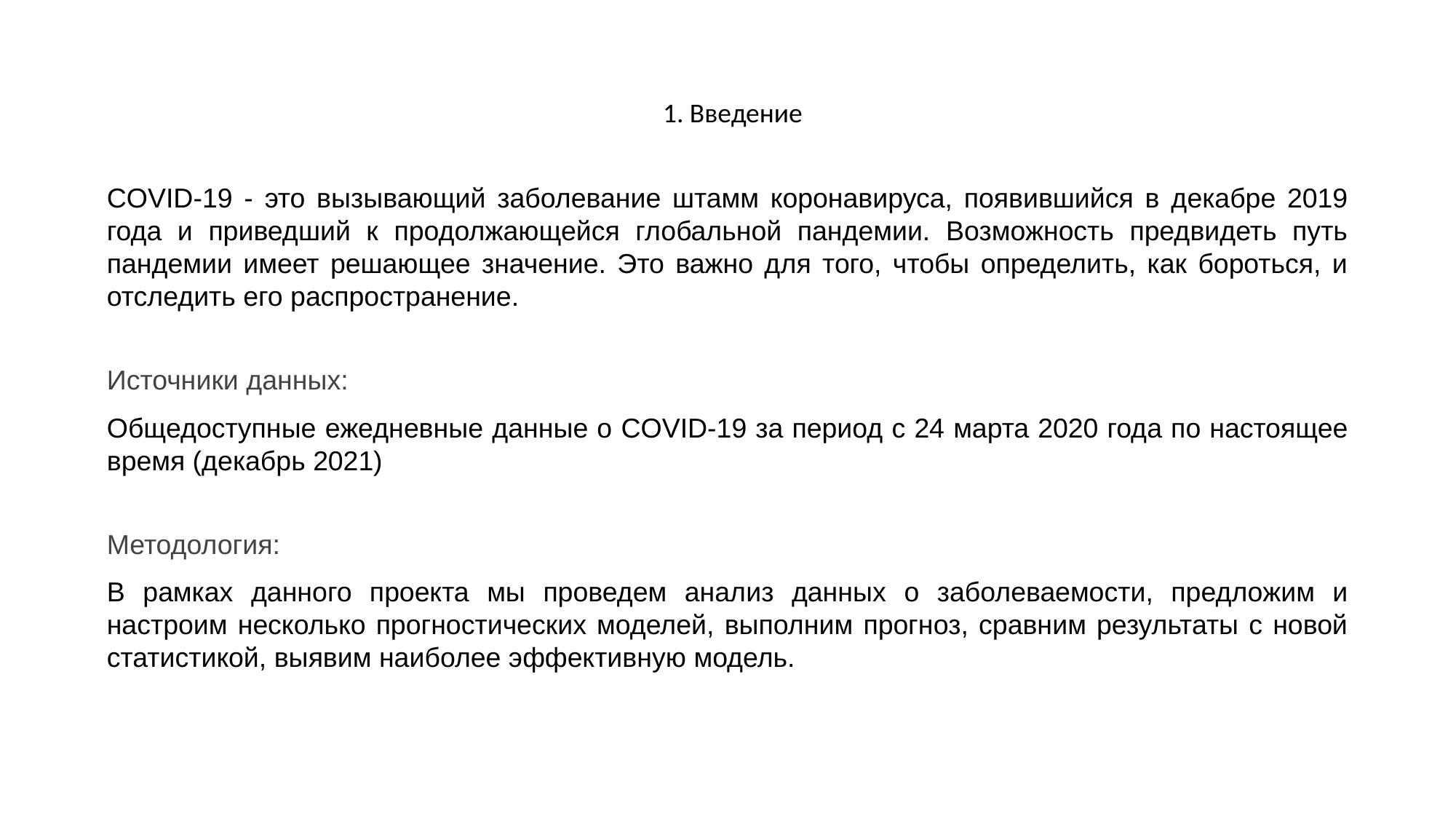

1. Введение
COVID-19 - это вызывающий заболевание штамм коронавируса, появившийся в декабре 2019 года и приведший к продолжающейся глобальной пандемии. Возможность предвидеть путь пандемии имеет решающее значение. Это важно для того, чтобы определить, как бороться, и отследить его распространение.

Источники данных:
Общедоступные ежедневные данные о COVID-19 за период с 24 марта 2020 года по настоящее время (декабрь 2021)

Методология:
В рамках данного проекта мы проведем анализ данных о заболеваемости, предложим и настроим несколько прогностических моделей, выполним прогноз, сравним результаты с новой статистикой, выявим наиболее эффективную модель.